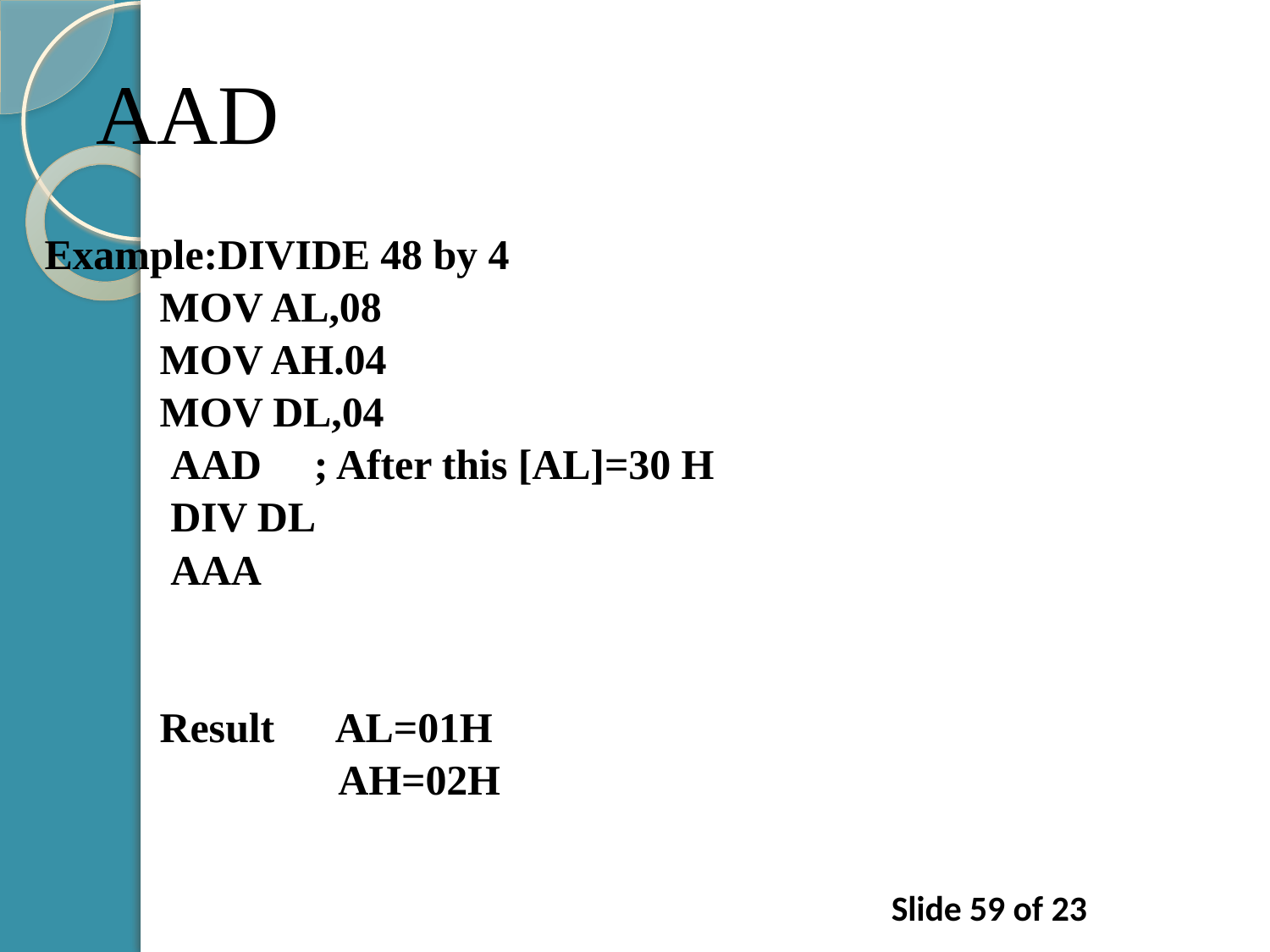

# AAD
Example:DIVIDE 48 by 4
           MOV AL,08
           MOV AH.04
           MOV DL,04
            AAD     ; After this [AL]=30 H
            DIV DL
            AAA

           Result      AL=01H
                            AH=02H

Slide 59 of 23